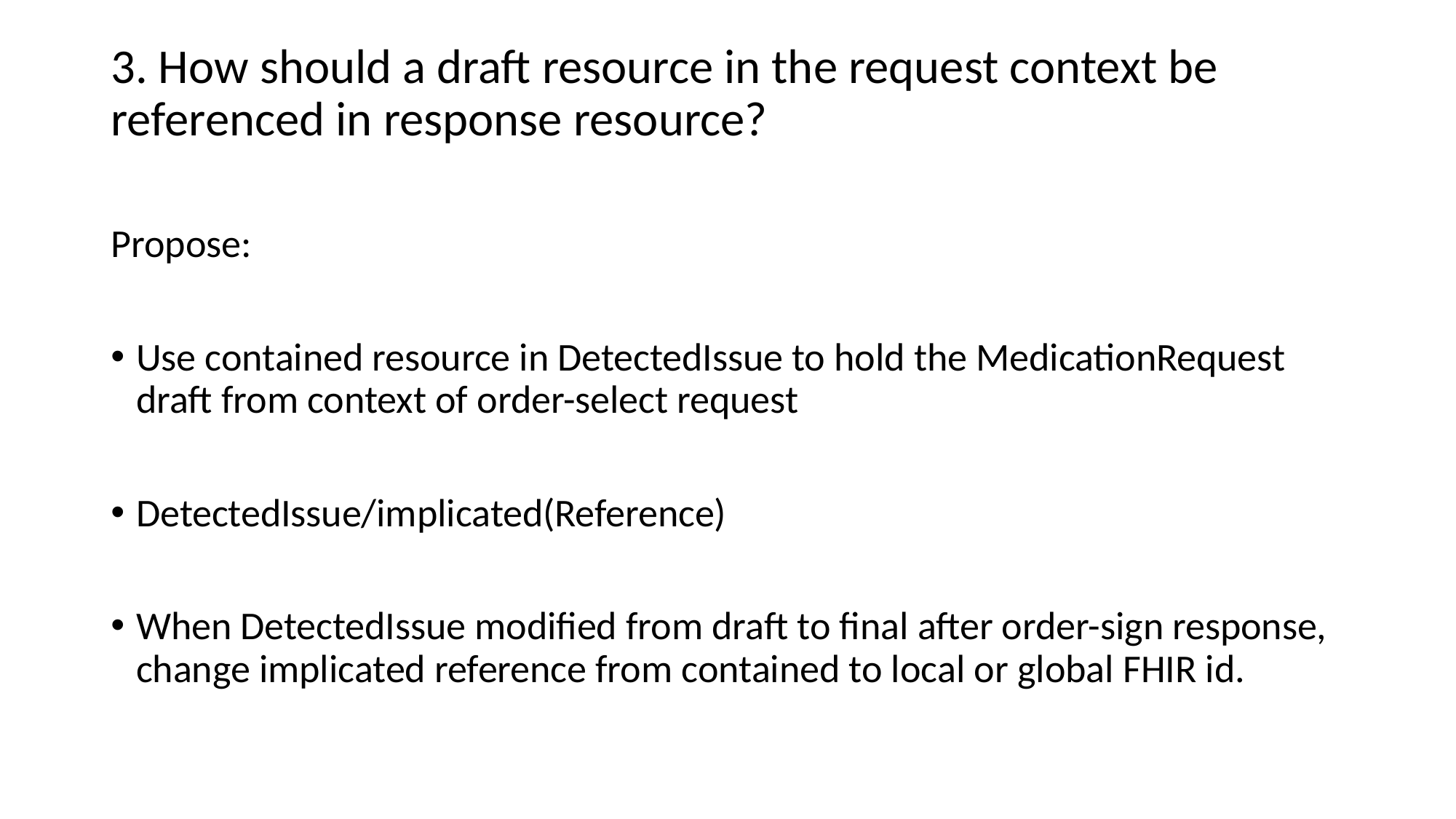

# 3. How should a draft resource in the request context be referenced in response resource?
Propose:

Use contained resource in DetectedIssue to hold the MedicationRequest draft from context of order-select request

DetectedIssue/implicated(Reference)

When DetectedIssue modified from draft to final after order-sign response, change implicated reference from contained to local or global FHIR id.